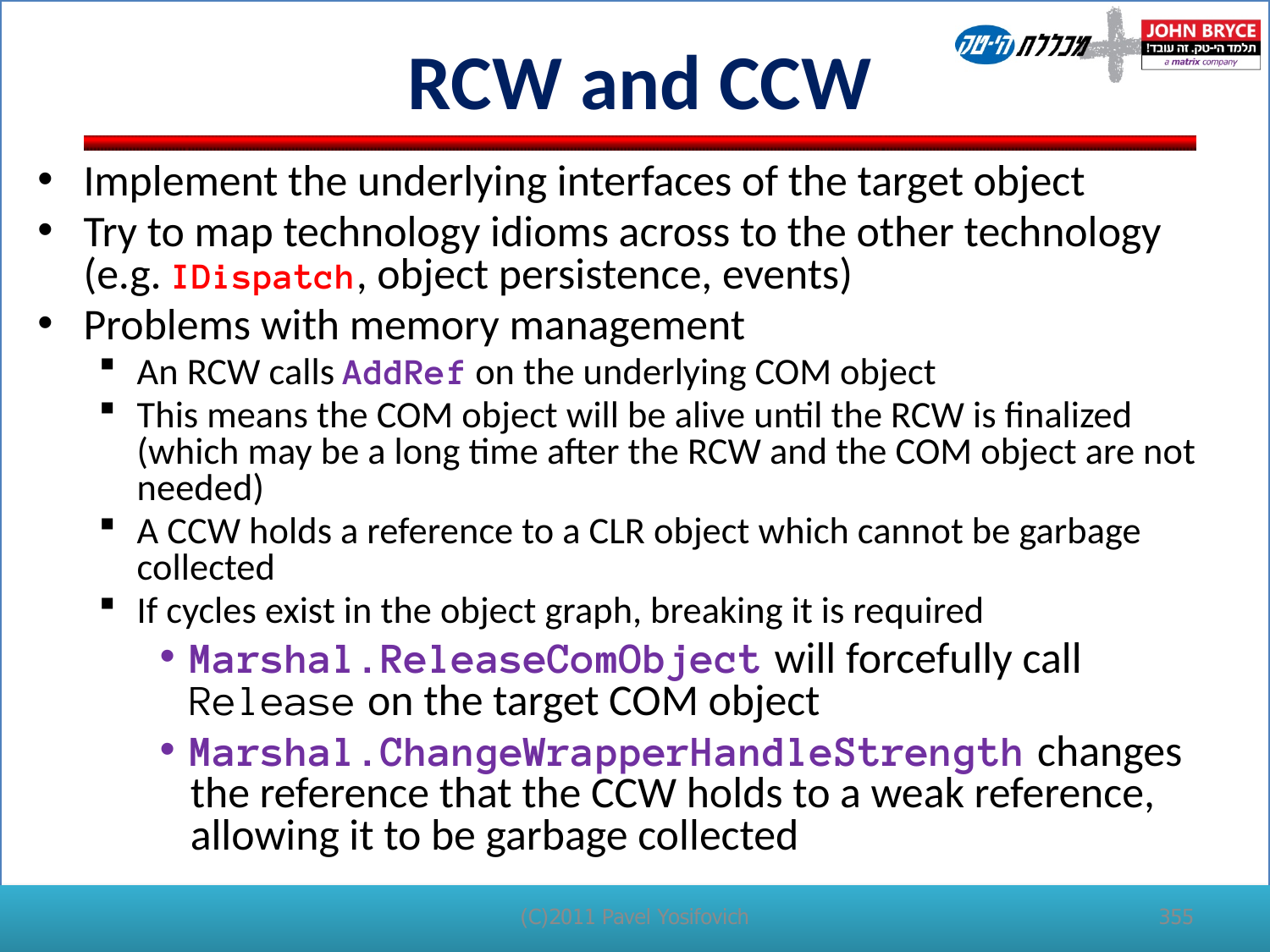

# RCW and CCW
Implement the underlying interfaces of the target object
Try to map technology idioms across to the other technology (e.g. IDispatch, object persistence, events)
Problems with memory management
An RCW calls AddRef on the underlying COM object
This means the COM object will be alive until the RCW is finalized (which may be a long time after the RCW and the COM object are not needed)
A CCW holds a reference to a CLR object which cannot be garbage collected
If cycles exist in the object graph, breaking it is required
Marshal.ReleaseComObject will forcefully call Release on the target COM object
Marshal.ChangeWrapperHandleStrength changes the reference that the CCW holds to a weak reference, allowing it to be garbage collected
(C)2011 Pavel Yosifovich
355